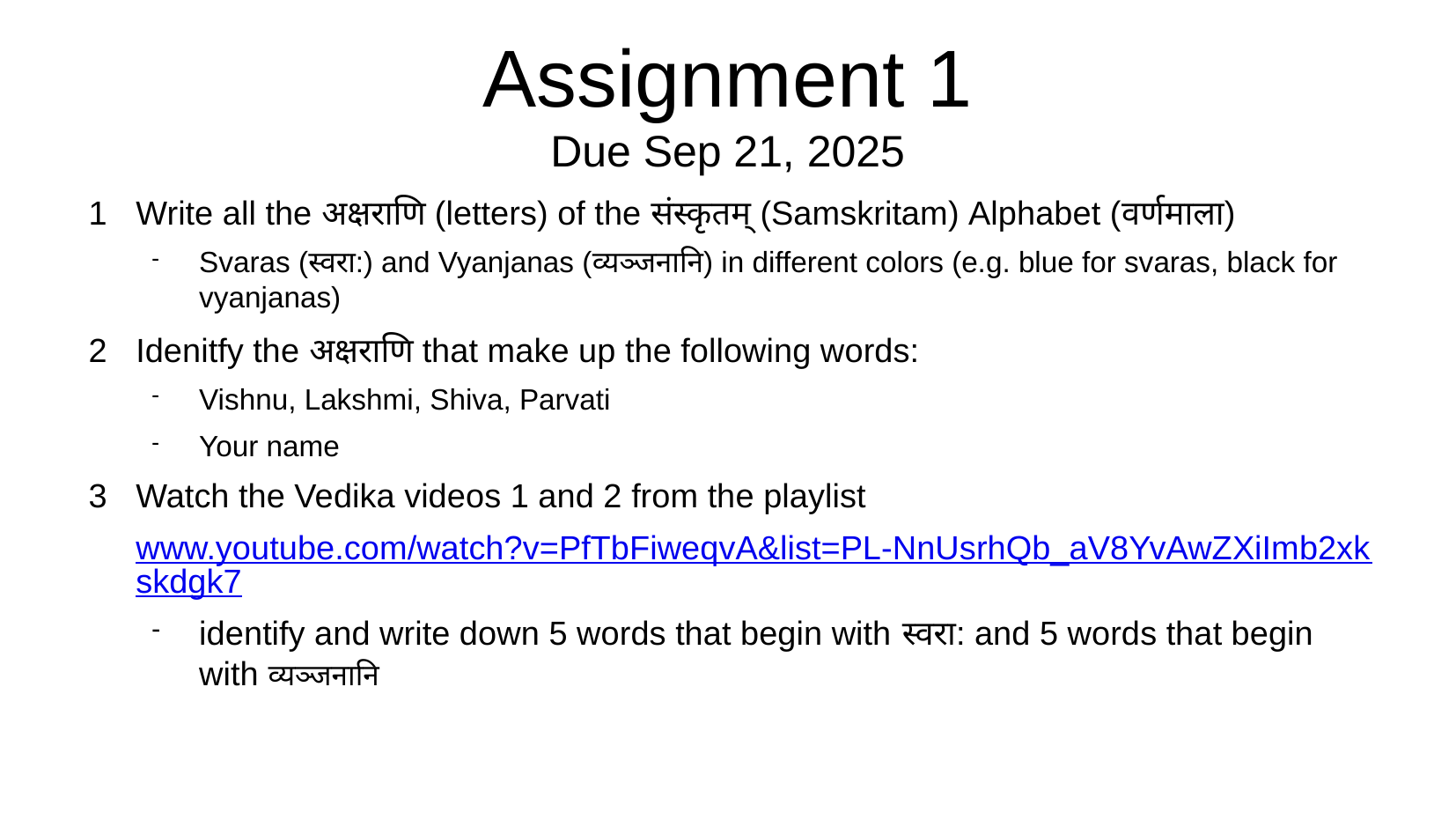

# Assignment 1 Due Sep 21, 2025
Write all the अक्षराणि (letters) of the संस्कृतम् (Samskritam) Alphabet (वर्णमाला)
Svaras (स्वरा:) and Vyanjanas (व्यञ्जनानि) in different colors (e.g. blue for svaras, black for vyanjanas)
Idenitfy the अक्षराणि that make up the following words:
Vishnu, Lakshmi, Shiva, Parvati
Your name
Watch the Vedika videos 1 and 2 from the playlist
www.youtube.com/watch?v=PfTbFiweqvA&list=PL-NnUsrhQb_aV8YvAwZXiImb2xkskdgk7
identify and write down 5 words that begin with स्वरा: and 5 words that begin with व्यञ्जनानि